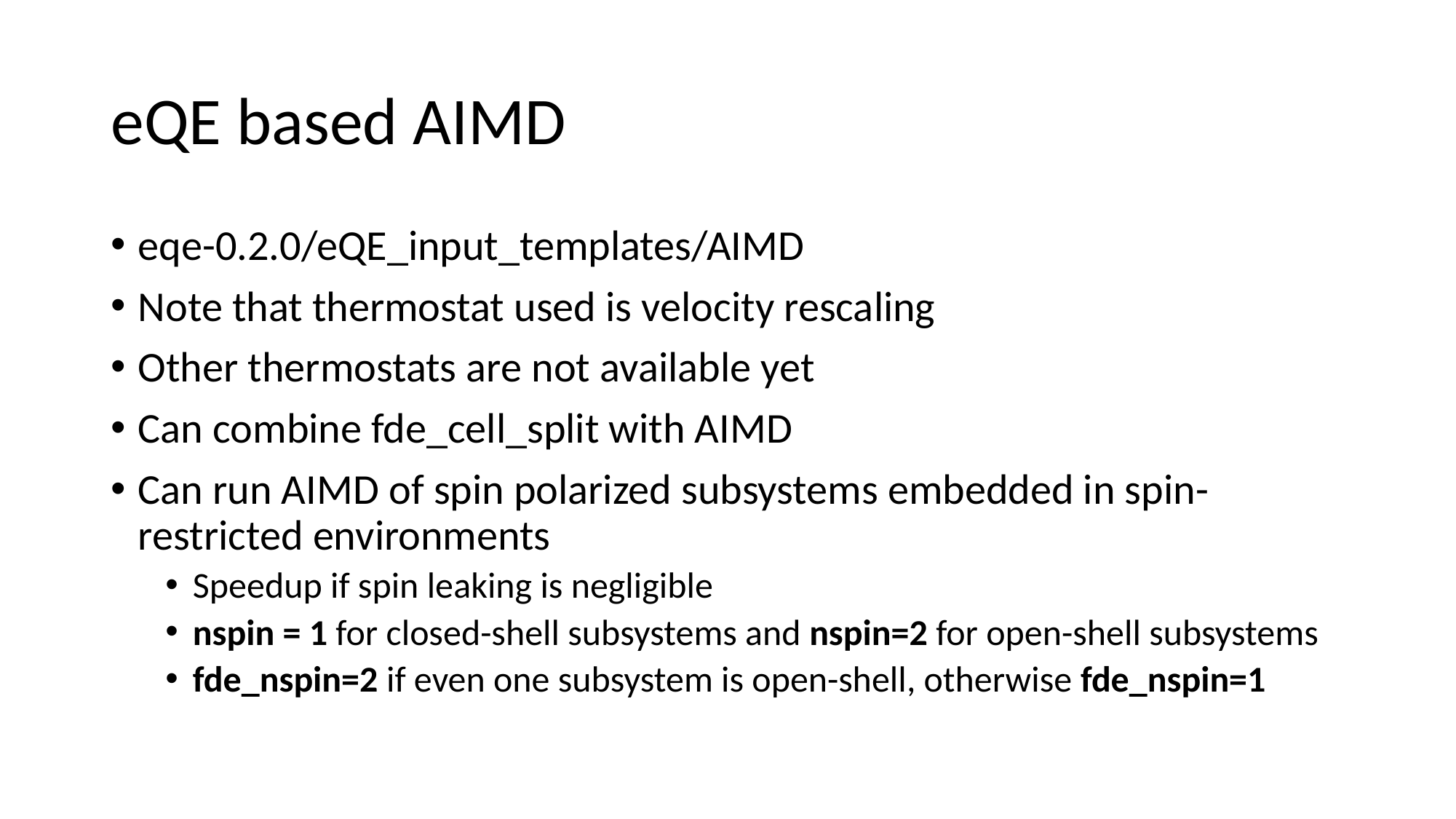

# eQE based AIMD
eqe-0.2.0/eQE_input_templates/AIMD
Note that thermostat used is velocity rescaling
Other thermostats are not available yet
Can combine fde_cell_split with AIMD
Can run AIMD of spin polarized subsystems embedded in spin-restricted environments
Speedup if spin leaking is negligible
nspin = 1 for closed-shell subsystems and nspin=2 for open-shell subsystems
fde_nspin=2 if even one subsystem is open-shell, otherwise fde_nspin=1